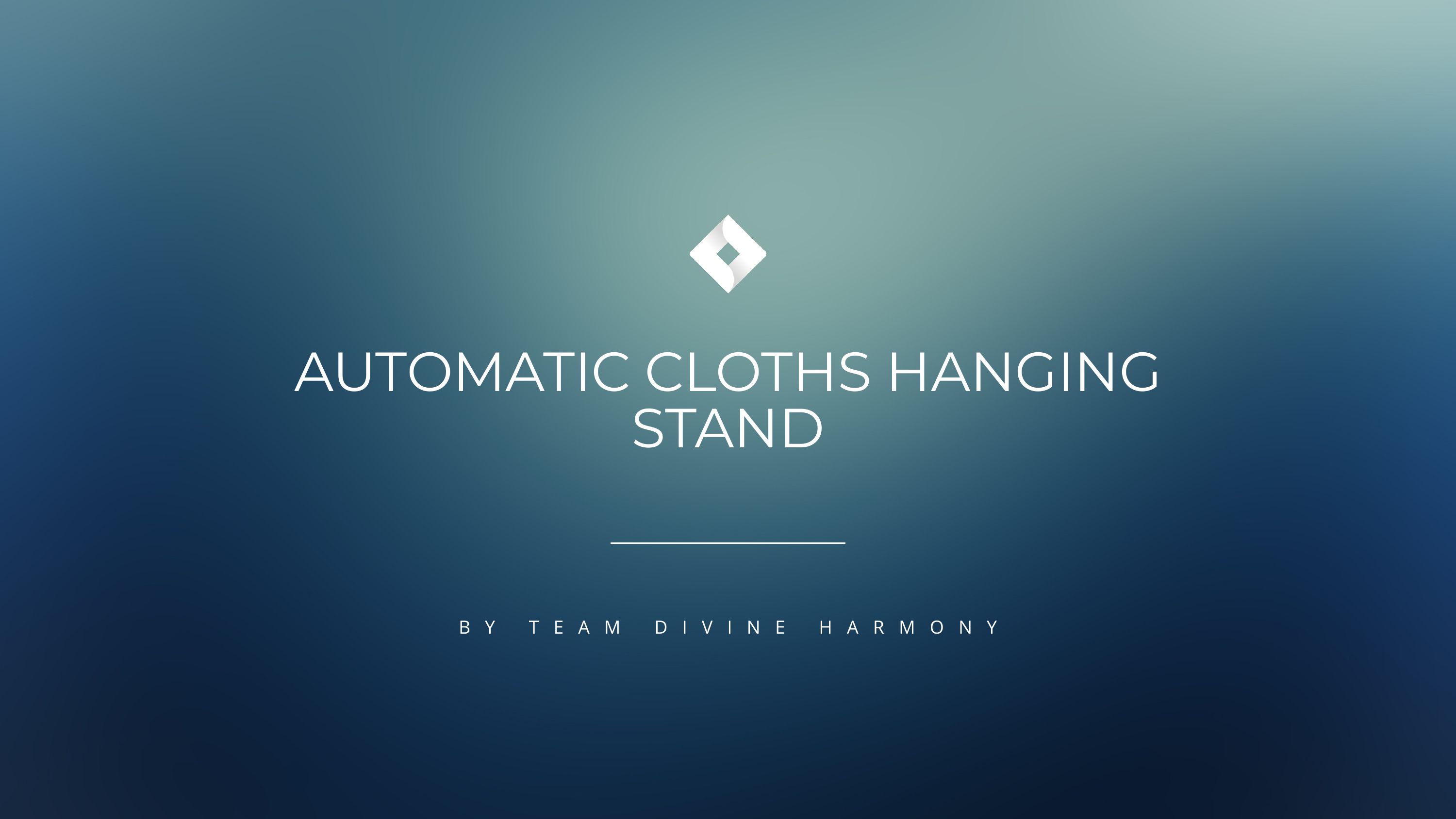

AUTOMATIC CLOTHS HANGING STAND

BY TEAM DIVINE HARMONY